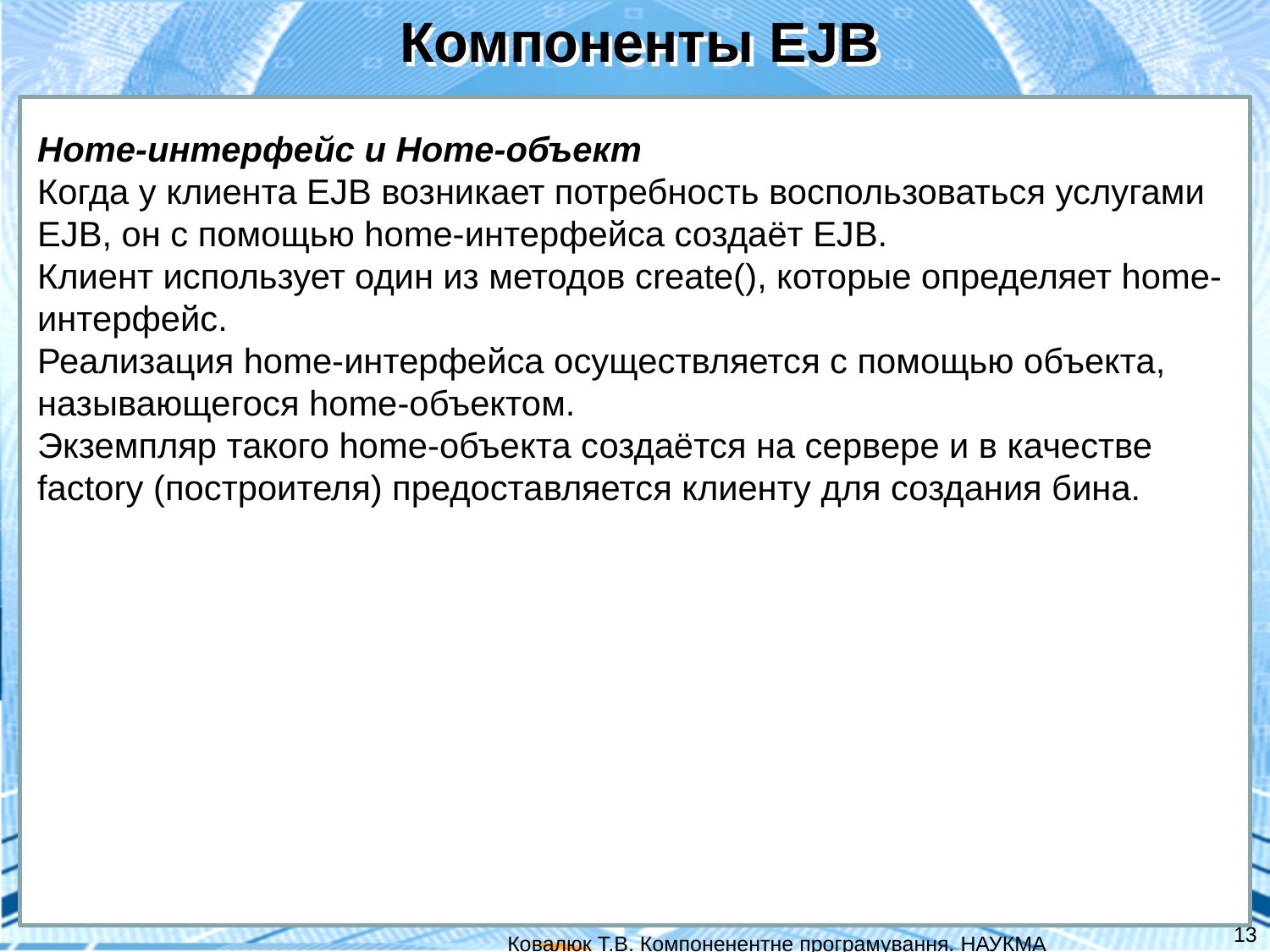

Компоненты EJB
Home-интерфейс и Home-объект
Когда у клиента EJB возникает потребность воспользоваться услугами EJB, он с помощью home-интерфейса создаёт EJB.
Клиент использует один из методов create(), которые определяет home-интерфейс.
Реализация home-интерфейса осуществляется с помощью объекта, называющегося home-объектом.
Экземпляр такого home-объекта создаётся на сервере и в качестве factory (построителя) предоставляется клиенту для создания бина.